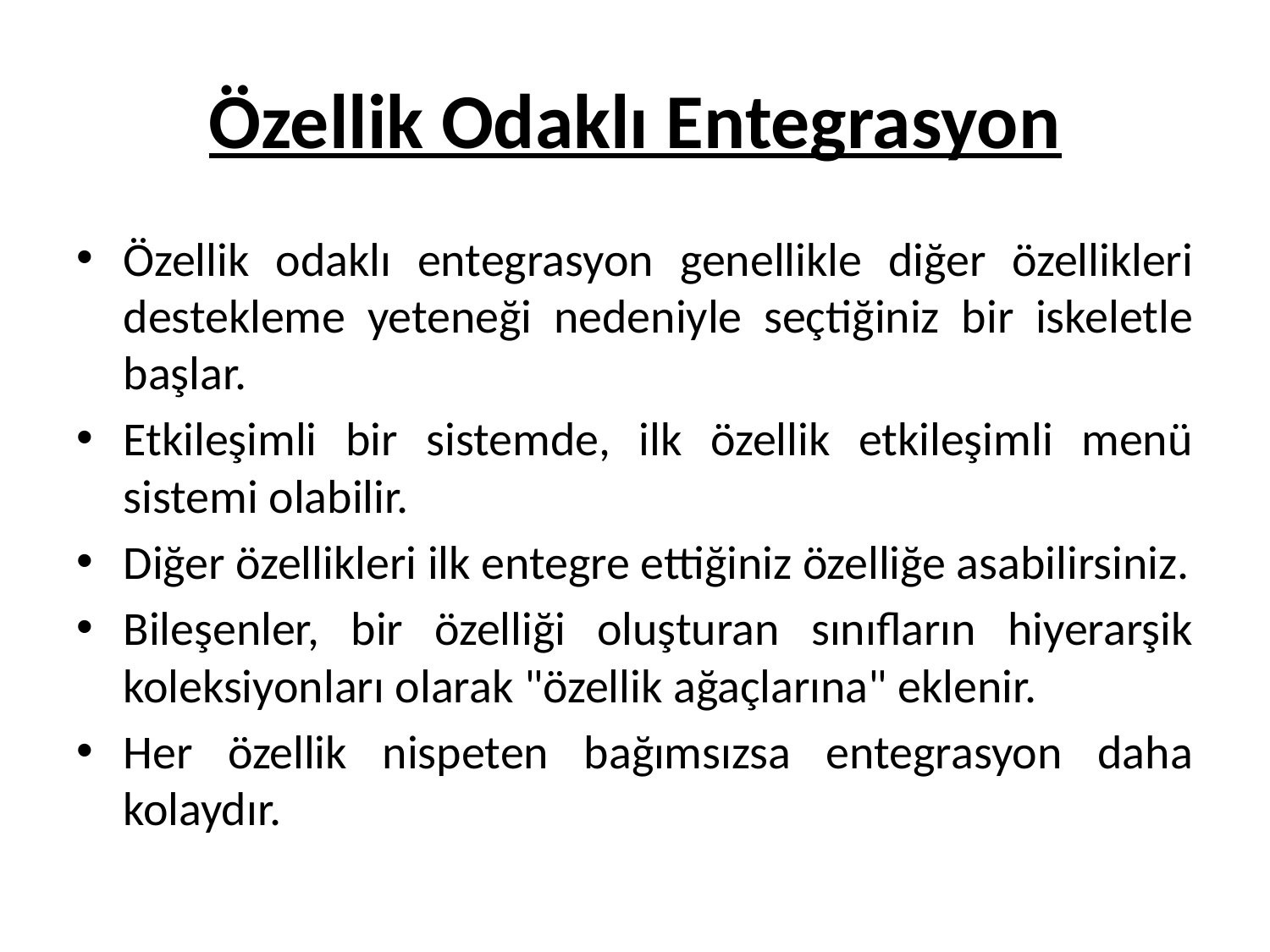

# Özellik Odaklı Entegrasyon
Özellik odaklı entegrasyon genellikle diğer özellikleri destekleme yeteneği nedeniyle seçtiğiniz bir iskeletle başlar.
Etkileşimli bir sistemde, ilk özellik etkileşimli menü sistemi olabilir.
Diğer özellikleri ilk entegre ettiğiniz özelliğe asabilirsiniz.
Bileşenler, bir özelliği oluşturan sınıfların hiyerarşik koleksiyonları olarak "özellik ağaçlarına" eklenir.
Her özellik nispeten bağımsızsa entegrasyon daha kolaydır.